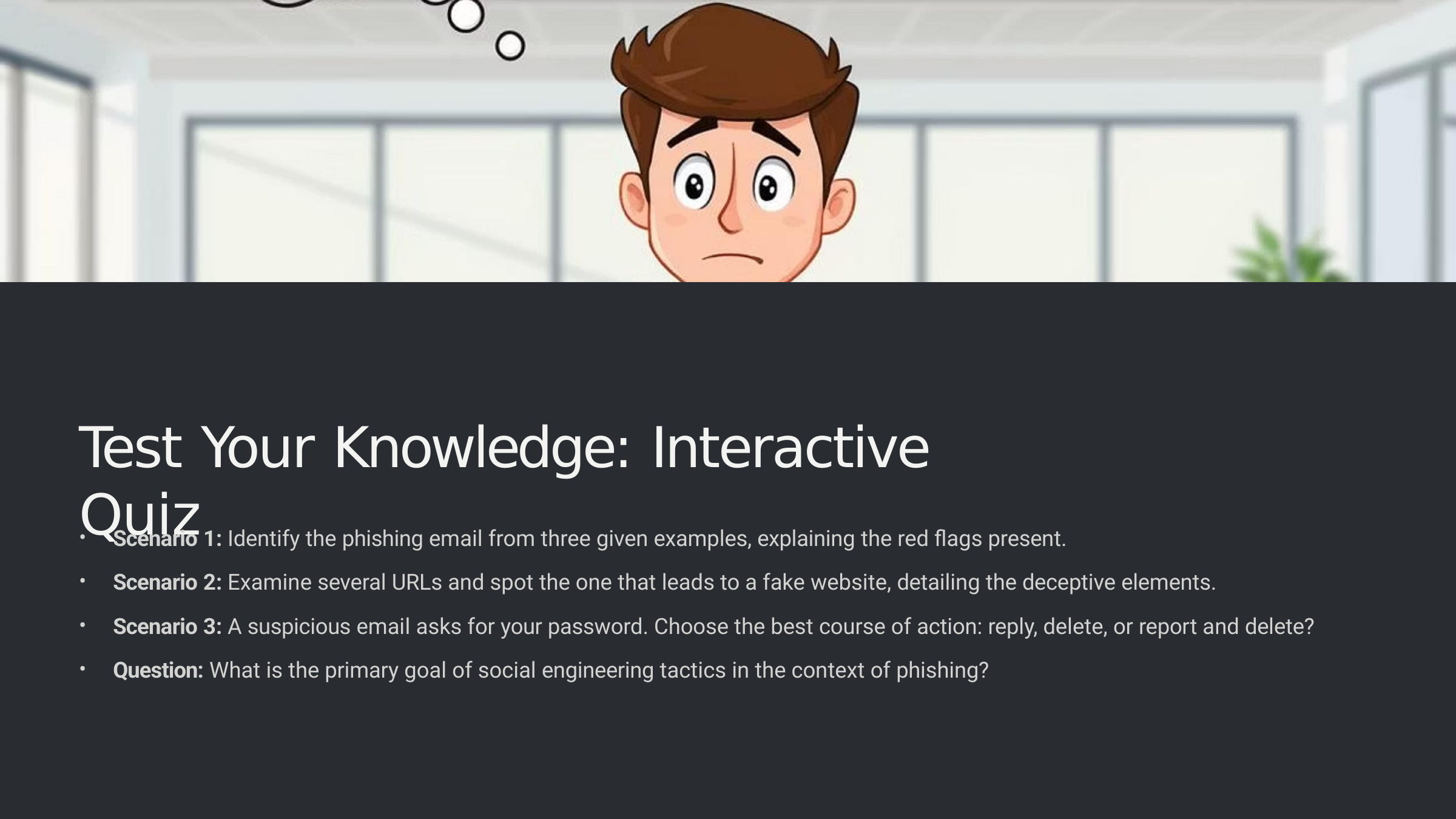

Test Your Knowledge: Interactive Quiz
Scenario 1: Identify the phishing email from three given examples, explaining the red flags present.
Scenario 2: Examine several URLs and spot the one that leads to a fake website, detailing the deceptive elements.
Scenario 3: A suspicious email asks for your password. Choose the best course of action: reply, delete, or report and delete?
Question: What is the primary goal of social engineering tactics in the context of phishing?